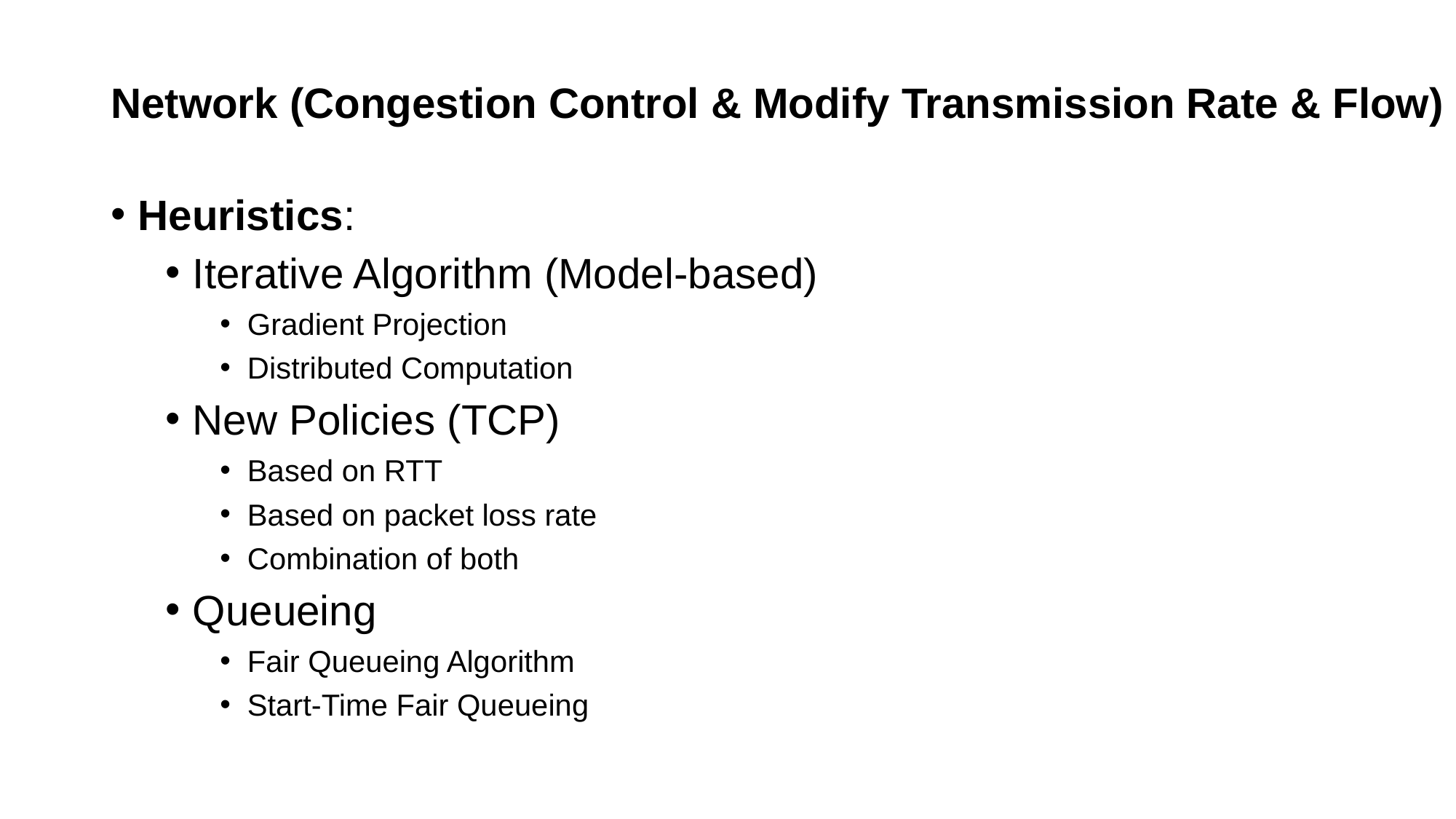

# Network (Congestion Control & Modify Transmission Rate & Flow)
Heuristics:
Iterative Algorithm (Model-based)
Gradient Projection
Distributed Computation
New Policies (TCP)
Based on RTT
Based on packet loss rate
Combination of both
Queueing
Fair Queueing Algorithm
Start-Time Fair Queueing